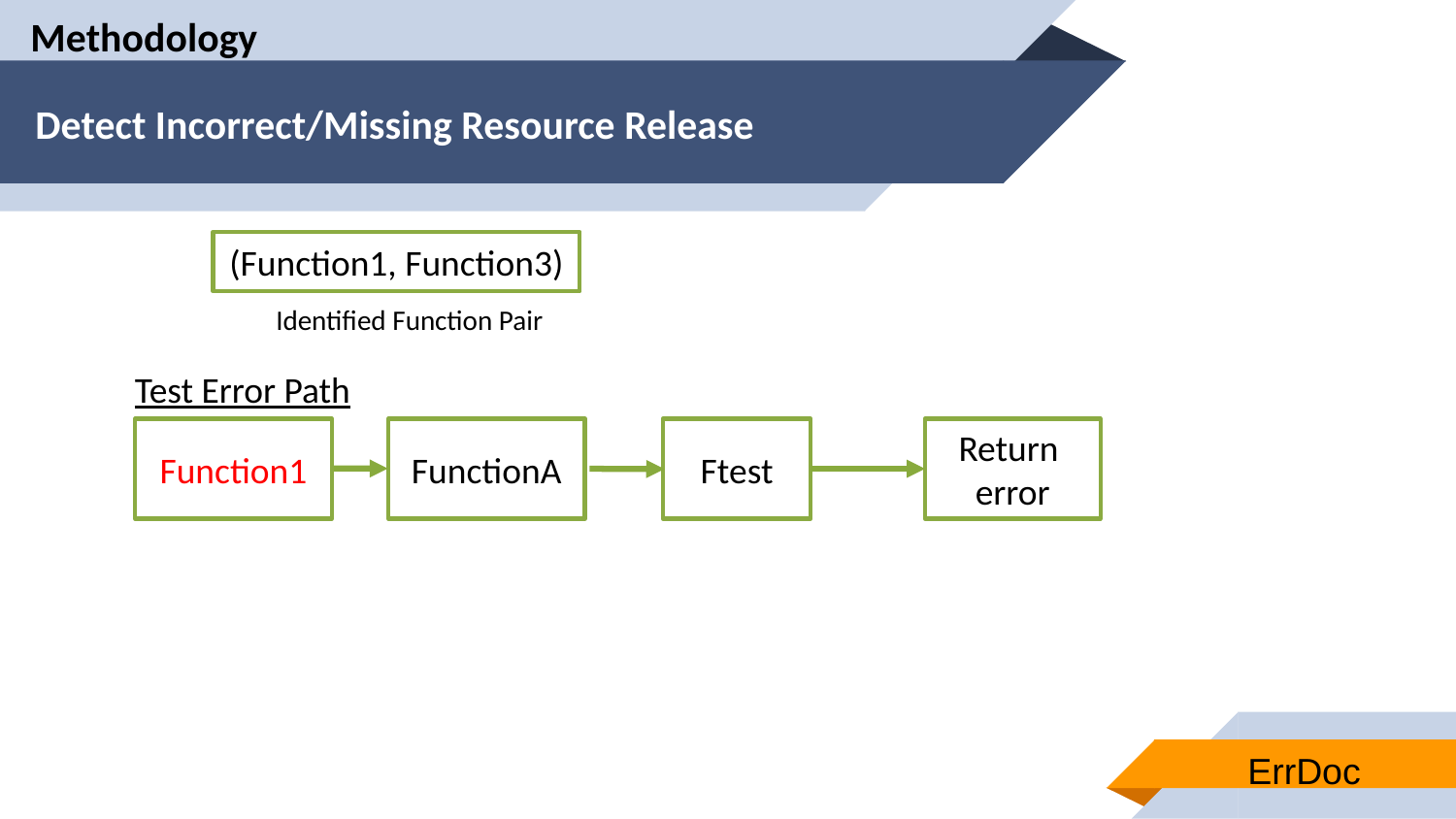

Methodology
# Detect Incorrect/Missing Resource Release
(Function1, Function3)
Identified Function Pair
Test Error Path
Function1
FunctionA
Ftest
Return
error
ErrDoc